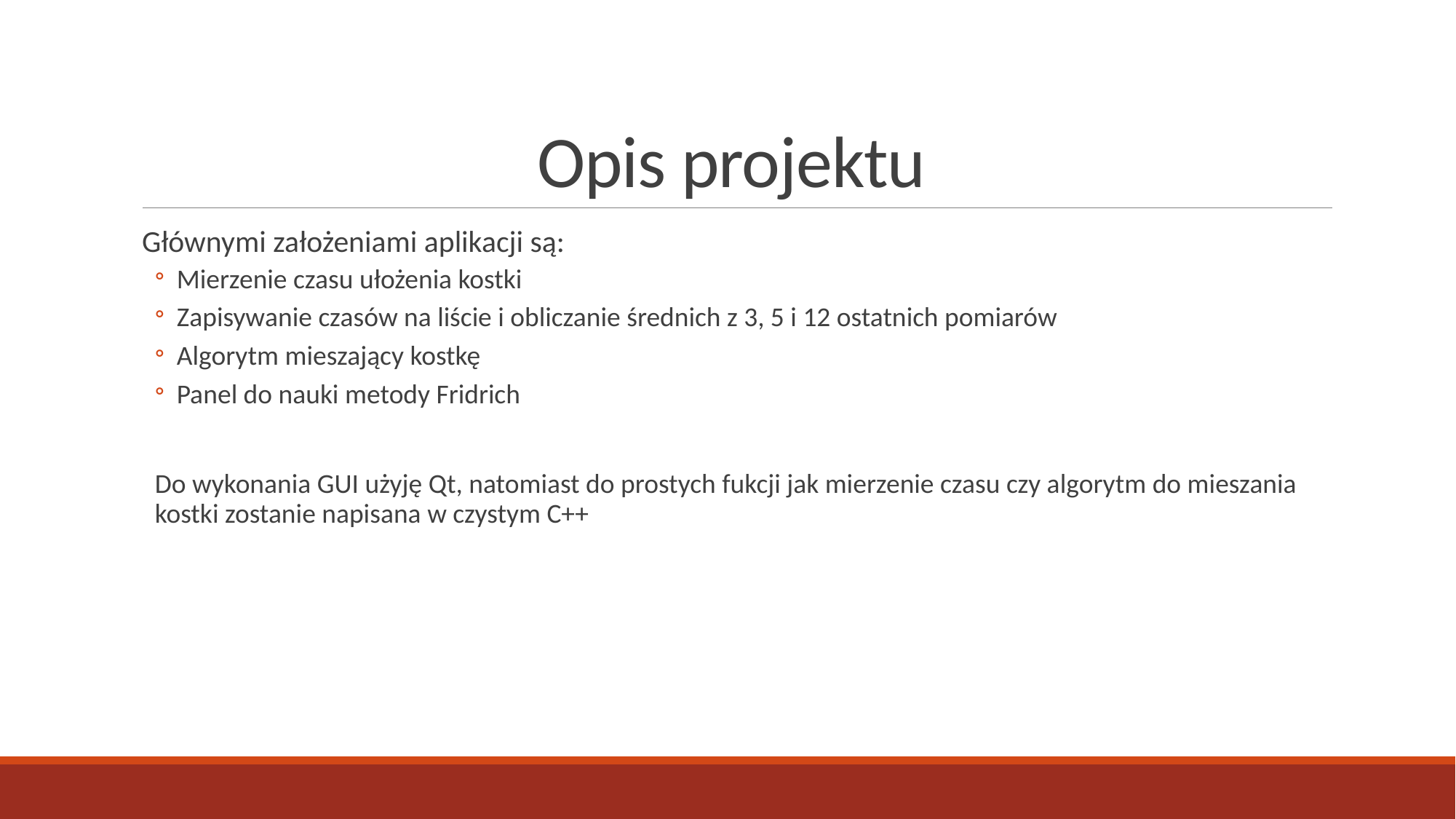

# Opis projektu
Głównymi założeniami aplikacji są:
Mierzenie czasu ułożenia kostki
Zapisywanie czasów na liście i obliczanie średnich z 3, 5 i 12 ostatnich pomiarów
Algorytm mieszający kostkę
Panel do nauki metody Fridrich

Do wykonania GUI użyję Qt, natomiast do prostych fukcji jak mierzenie czasu czy algorytm do mieszania kostki zostanie napisana w czystym C++